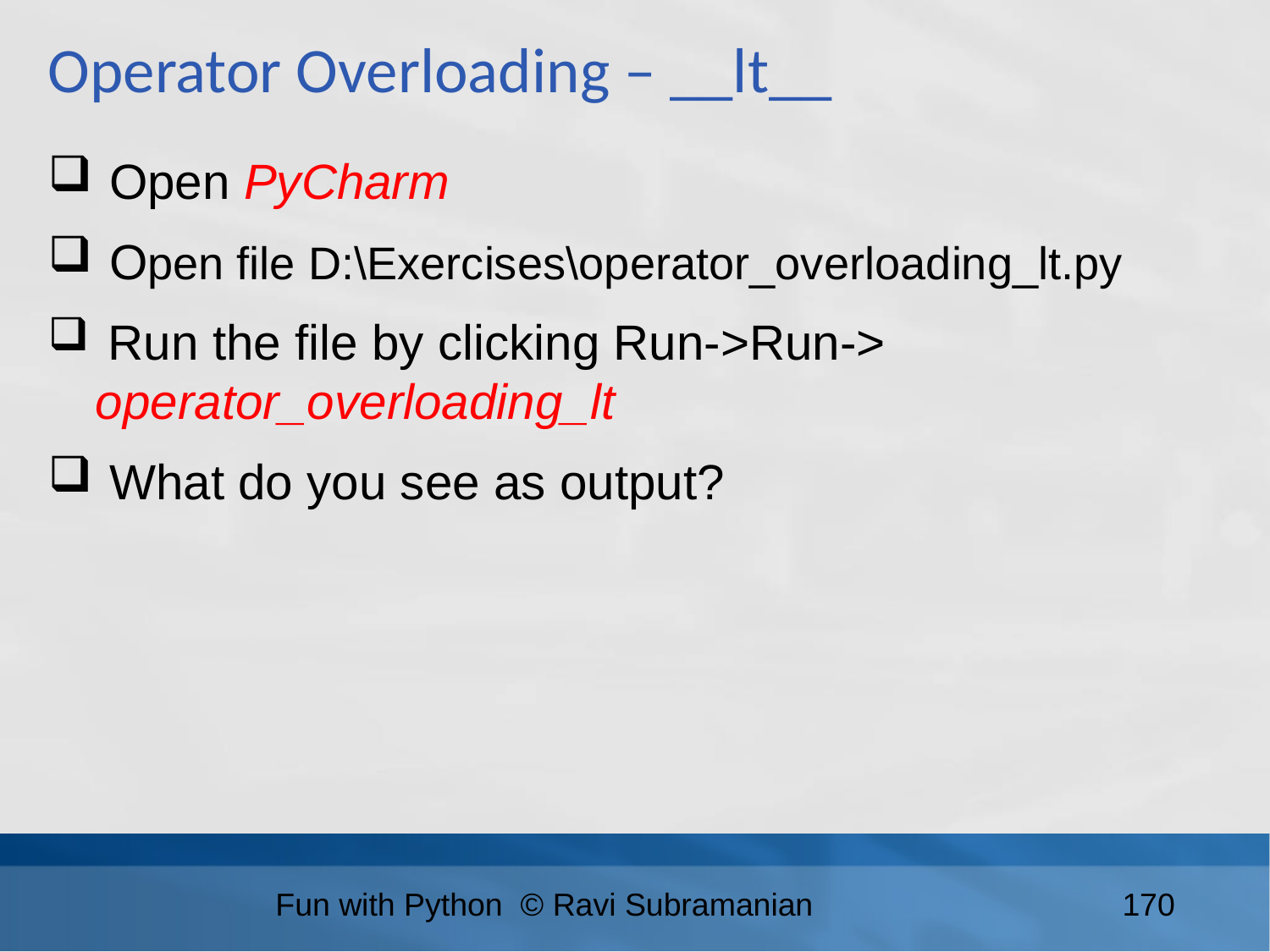

Operator Overloading – __lt__
 Open PyCharm
 Open file D:\Exercises\operator_overloading_lt.py
 Run the file by clicking Run->Run-> operator_overloading_lt
 What do you see as output?